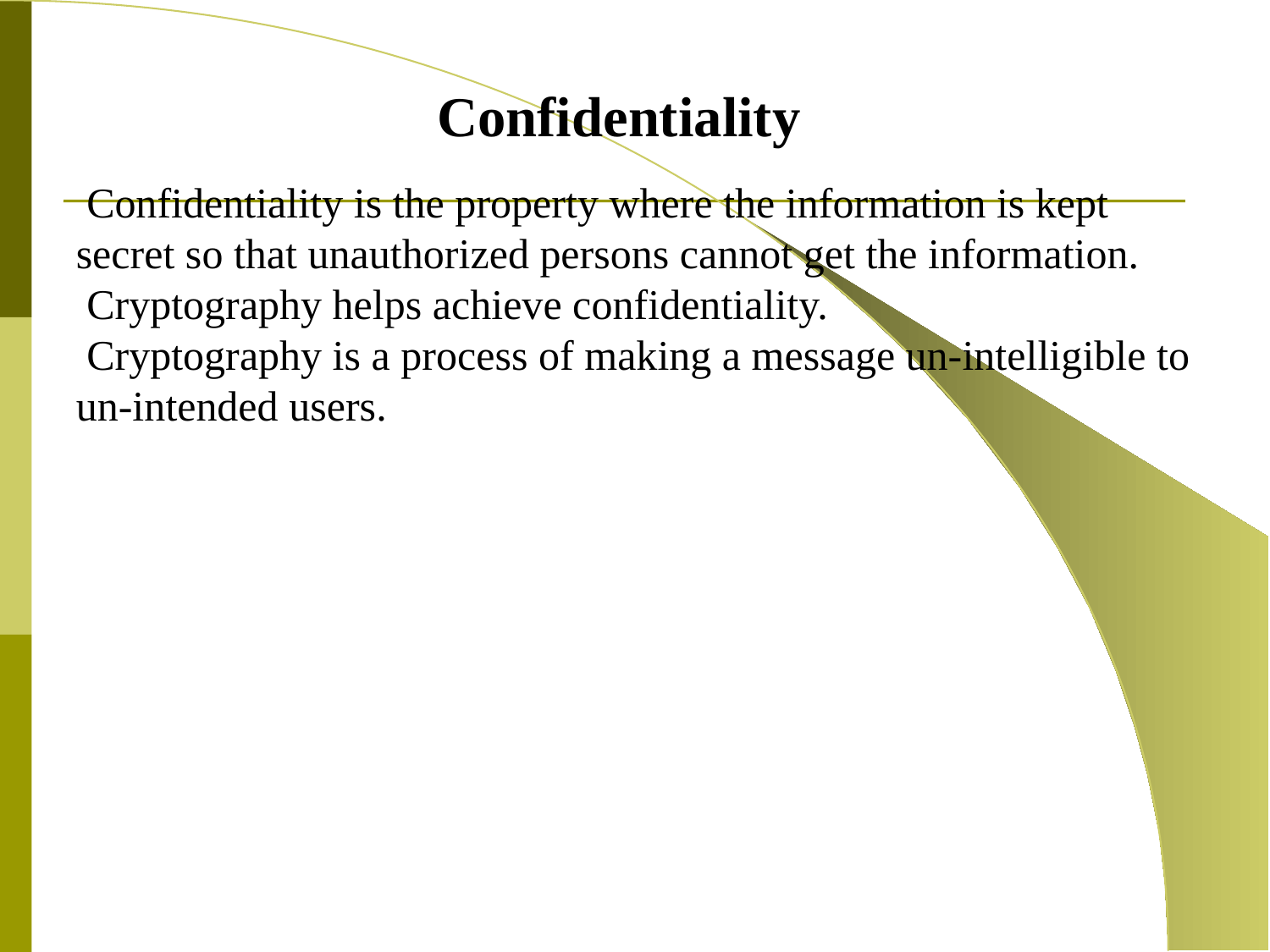

Confidentiality
 Confidentiality is the property where the information is kept secret so that unauthorized persons cannot get the information.
 Cryptography helps achieve confidentiality.
 Cryptography is a process of making a message un-intelligible to un-intended users.